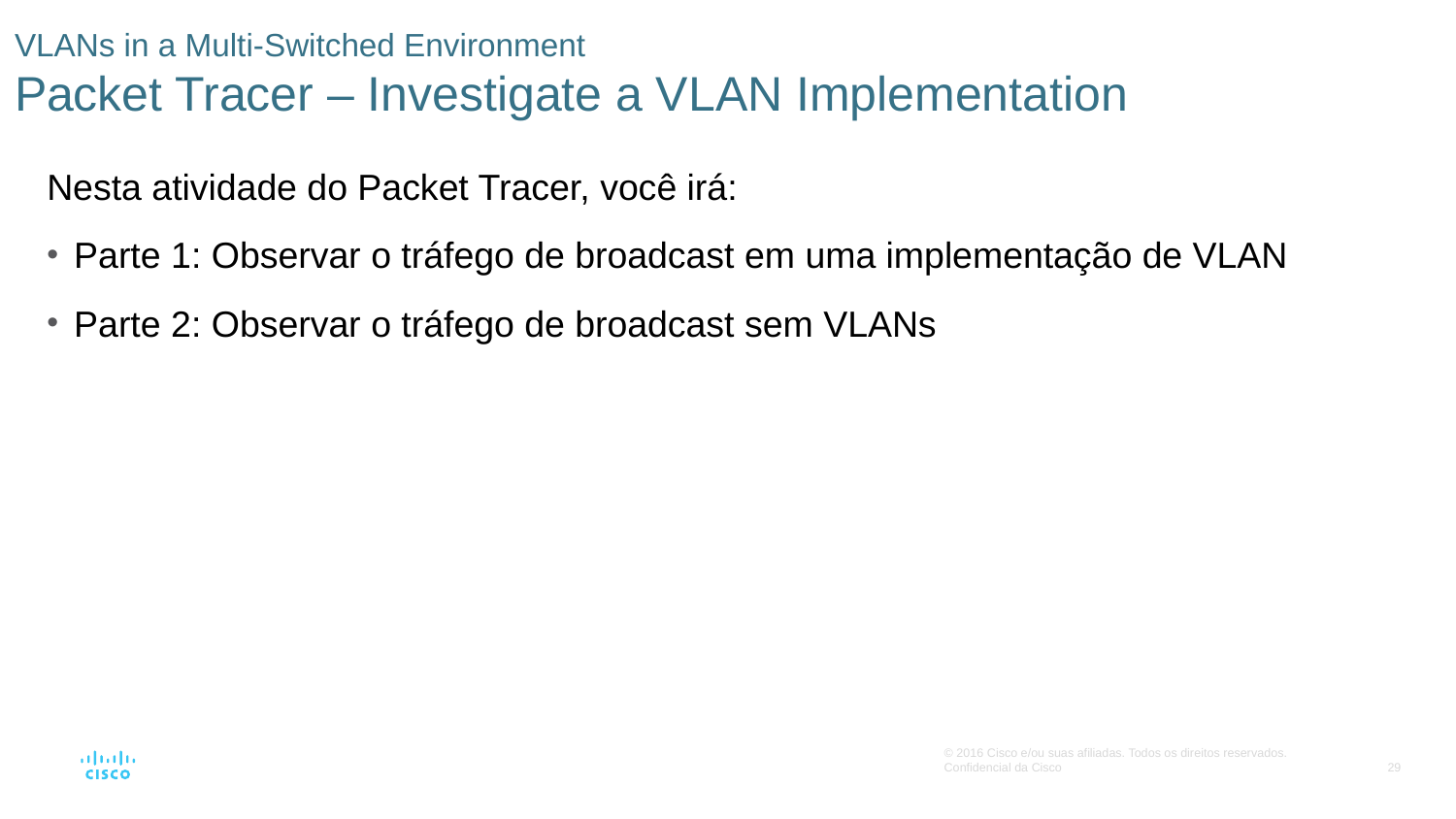

# VLANs in a Multi-Switched Environment Packet Tracer – Investigate a VLAN Implementation
Nesta atividade do Packet Tracer, você irá:
Parte 1: Observar o tráfego de broadcast em uma implementação de VLAN
Parte 2: Observar o tráfego de broadcast sem VLANs